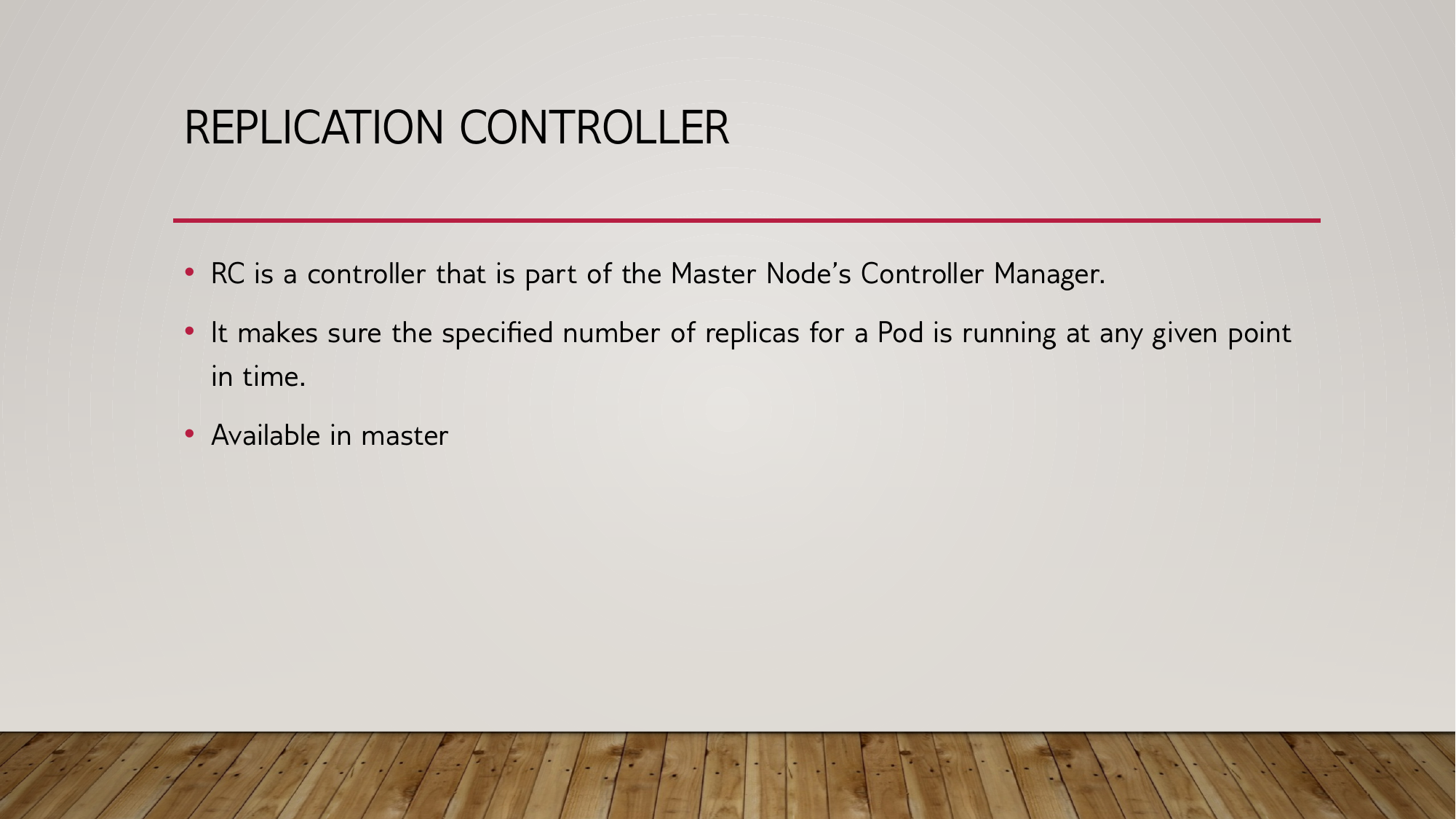

# Replication Controller
RC is a controller that is part of the Master Node’s Controller Manager.
It makes sure the specified number of replicas for a Pod is running at any given point in time.
Available in master